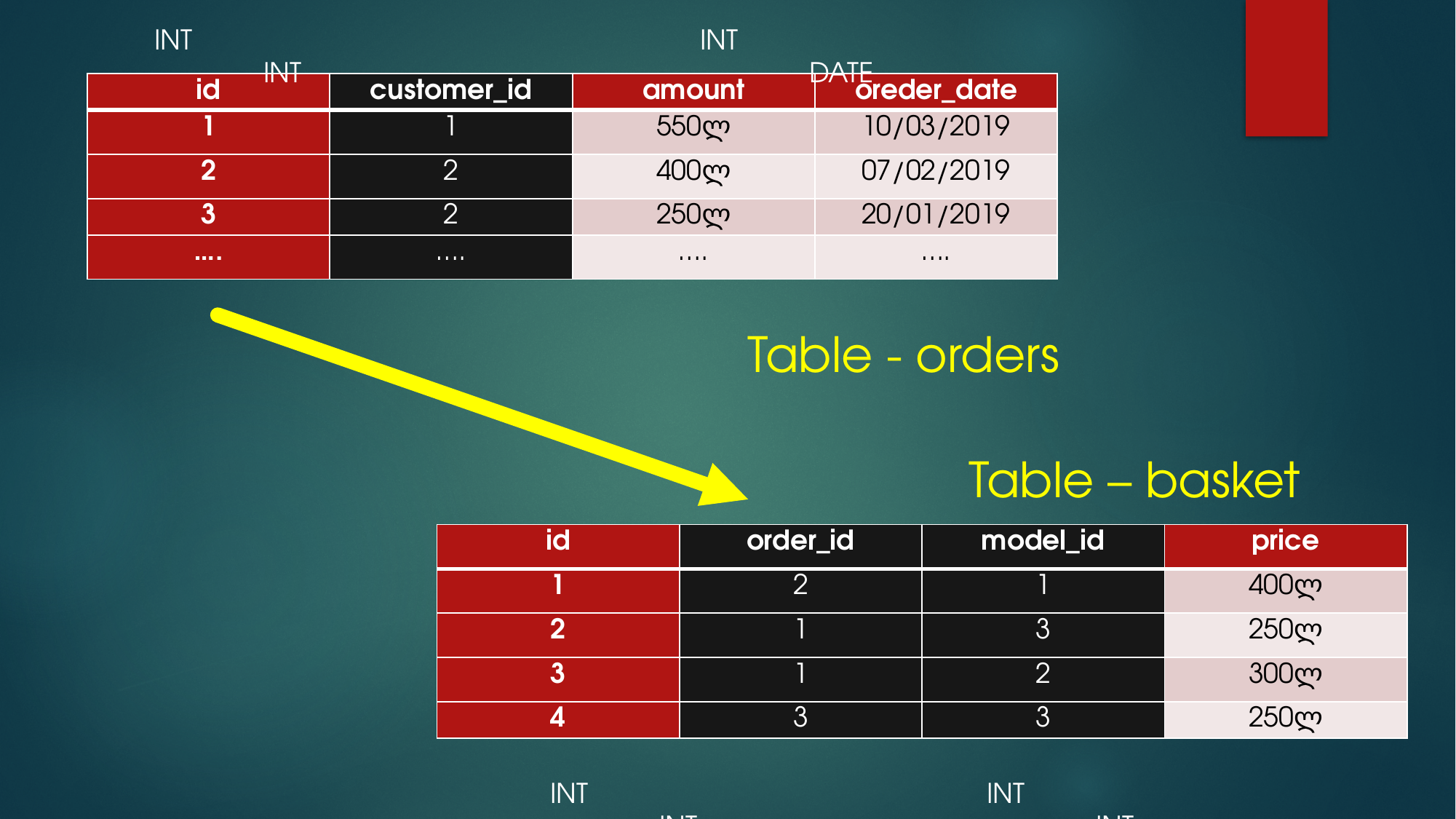

INT  					INT				INT					DATE
| id | customer\_id | amount | oreder\_date |
| --- | --- | --- | --- |
| 1 | 1 | 550ლ | 10/03/2019 |
| 2 | 2 | 400ლ | 07/02/2019 |
| 3 | 2 | 250ლ | 20/01/2019 |
| …. | …. | …. | …. |
Table - orders
Table – basket

| id | order\_id | model\_id | price |
| --- | --- | --- | --- |
| 1 | 2 | 1 | 400ლ |
| 2 | 1 | 3 | 250ლ |
| 3 | 1 | 2 | 300ლ |
| 4 | 3 | 3 | 250ლ |
INT				INT				INT				INT